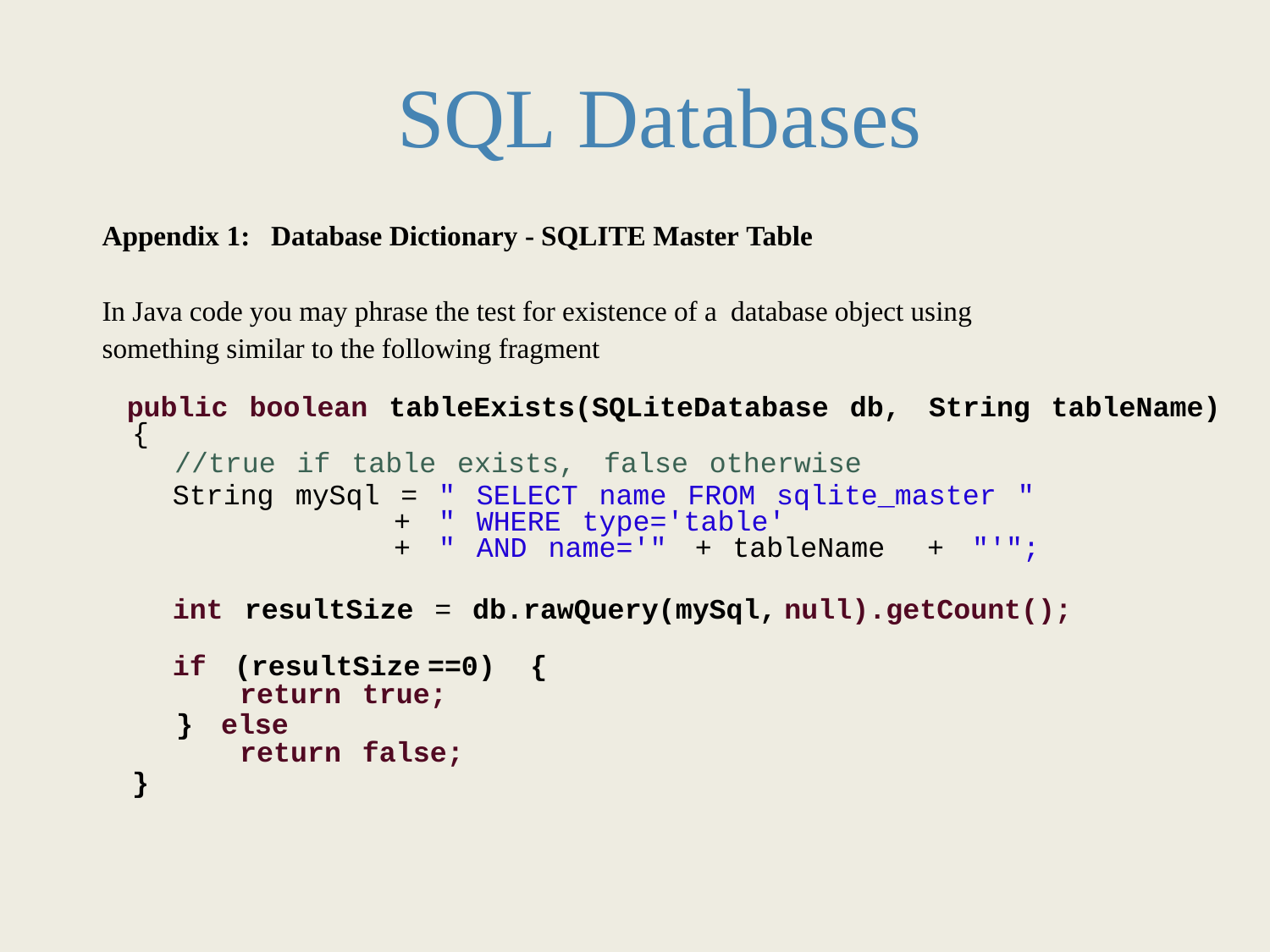

SQL Databases

Appendix 1:   Database Dictionary - SQLITE Master Table

In Java code you may phrase the test for existence of a  database object using
something similar to the following fragment

	public   boolean   tableExists(SQLiteDatabase   db,    String   tableName)
		{
				//true   if   table   exists,    false   otherwise
			String   mySql   =   "   SELECT   name   FROM   sqlite_master   "
								    +    "   WHERE   type='table'
								    +    "   AND   name='"    +   tableName      +    "'";

			int   resultSize   =   db.rawQuery(mySql, null).getCount();

			if    (resultSize ==0)     {
							return   true;
					}    else
							return   false;
		}